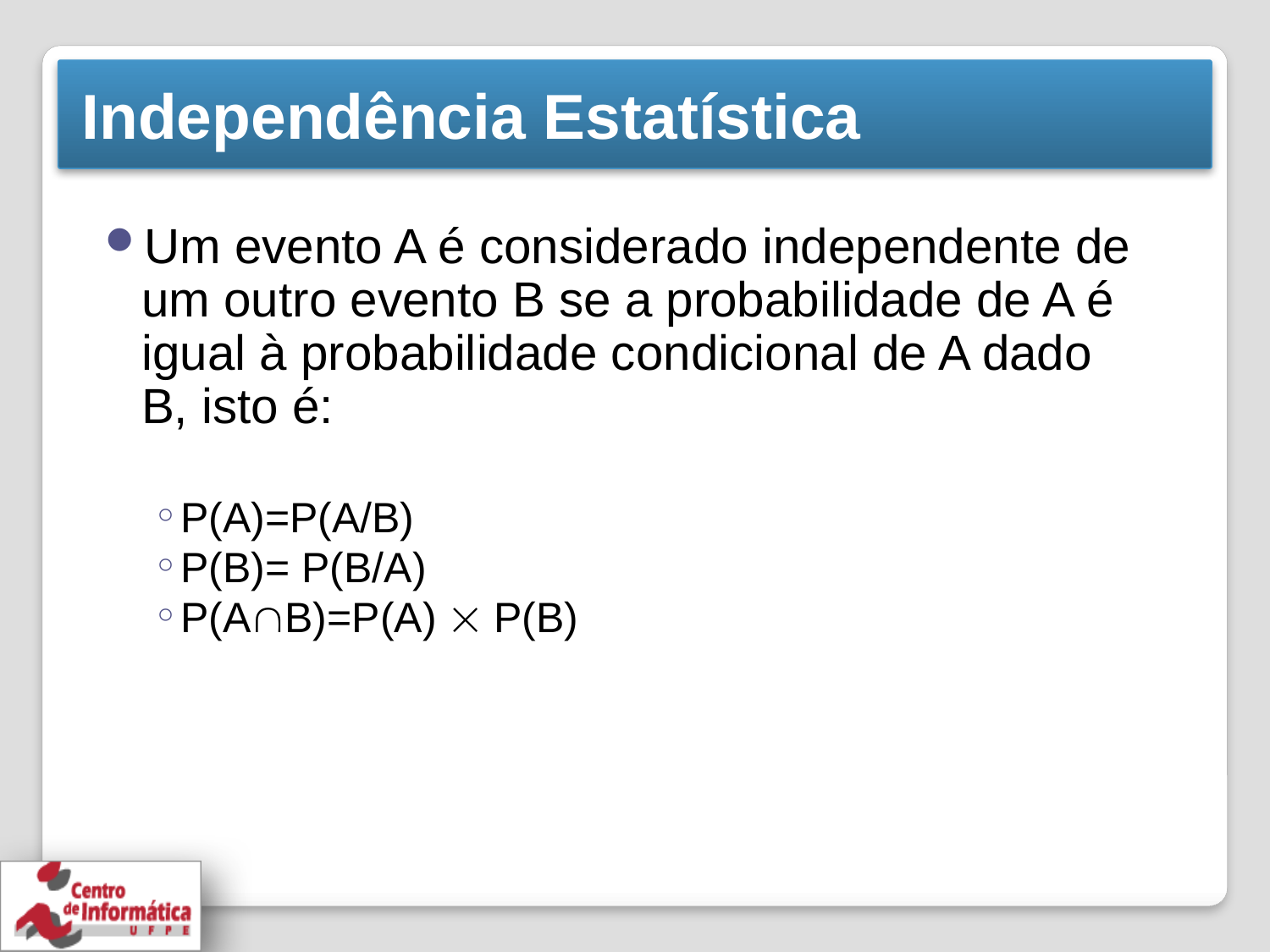

# Independência Estatística
Um evento A é considerado independente de um outro evento B se a probabilidade de A é igual à probabilidade condicional de A dado B, isto é:

P(A)=P(A/B)
P(B)= P(B/A)
P(A∩B)=P(A) × P(B)